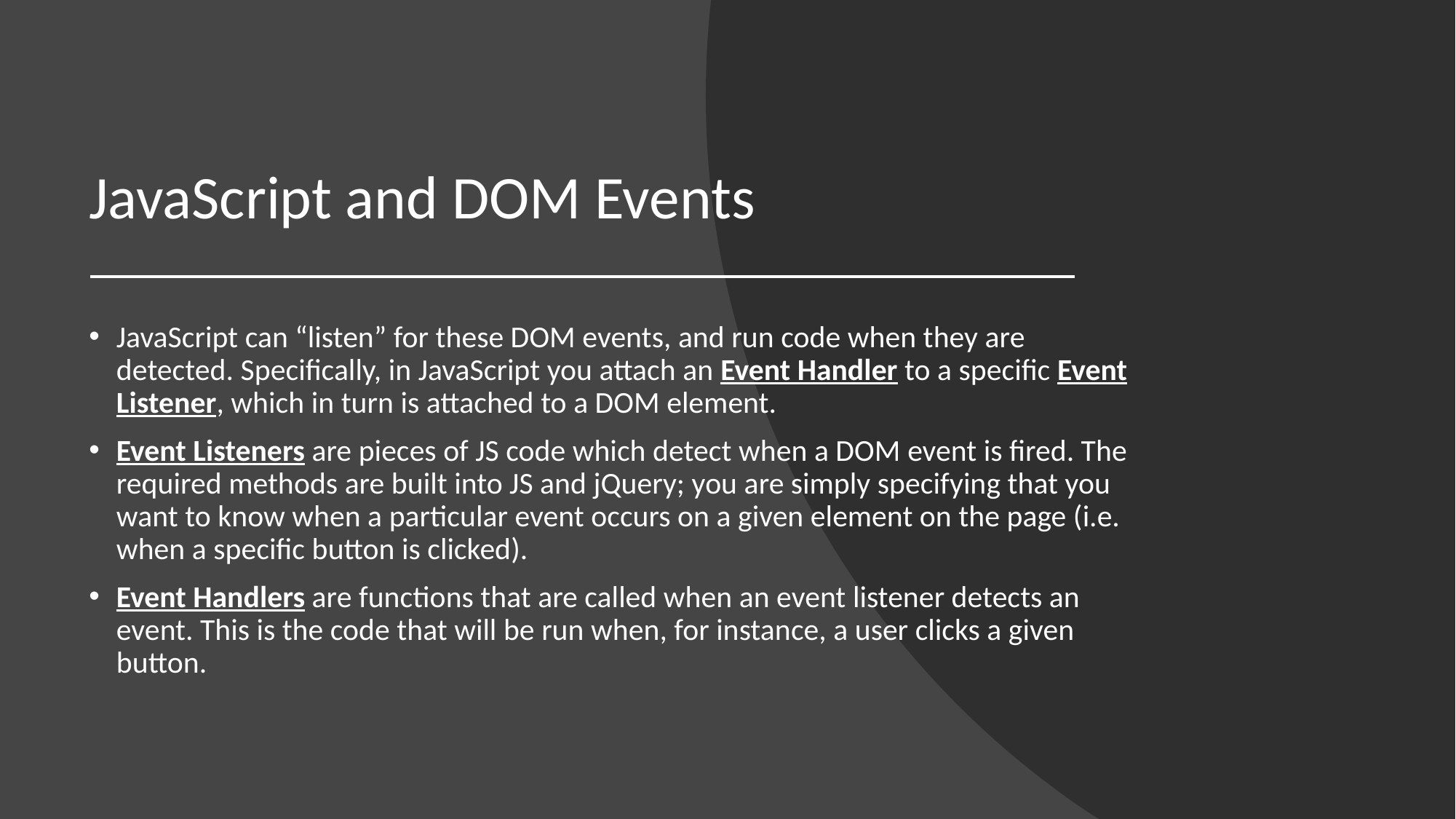

# JavaScript and DOM Events
JavaScript can “listen” for these DOM events, and run code when they are detected. Specifically, in JavaScript you attach an Event Handler to a specific Event Listener, which in turn is attached to a DOM element.
Event Listeners are pieces of JS code which detect when a DOM event is fired. The required methods are built into JS and jQuery; you are simply specifying that you want to know when a particular event occurs on a given element on the page (i.e. when a specific button is clicked).
Event Handlers are functions that are called when an event listener detects an event. This is the code that will be run when, for instance, a user clicks a given button.